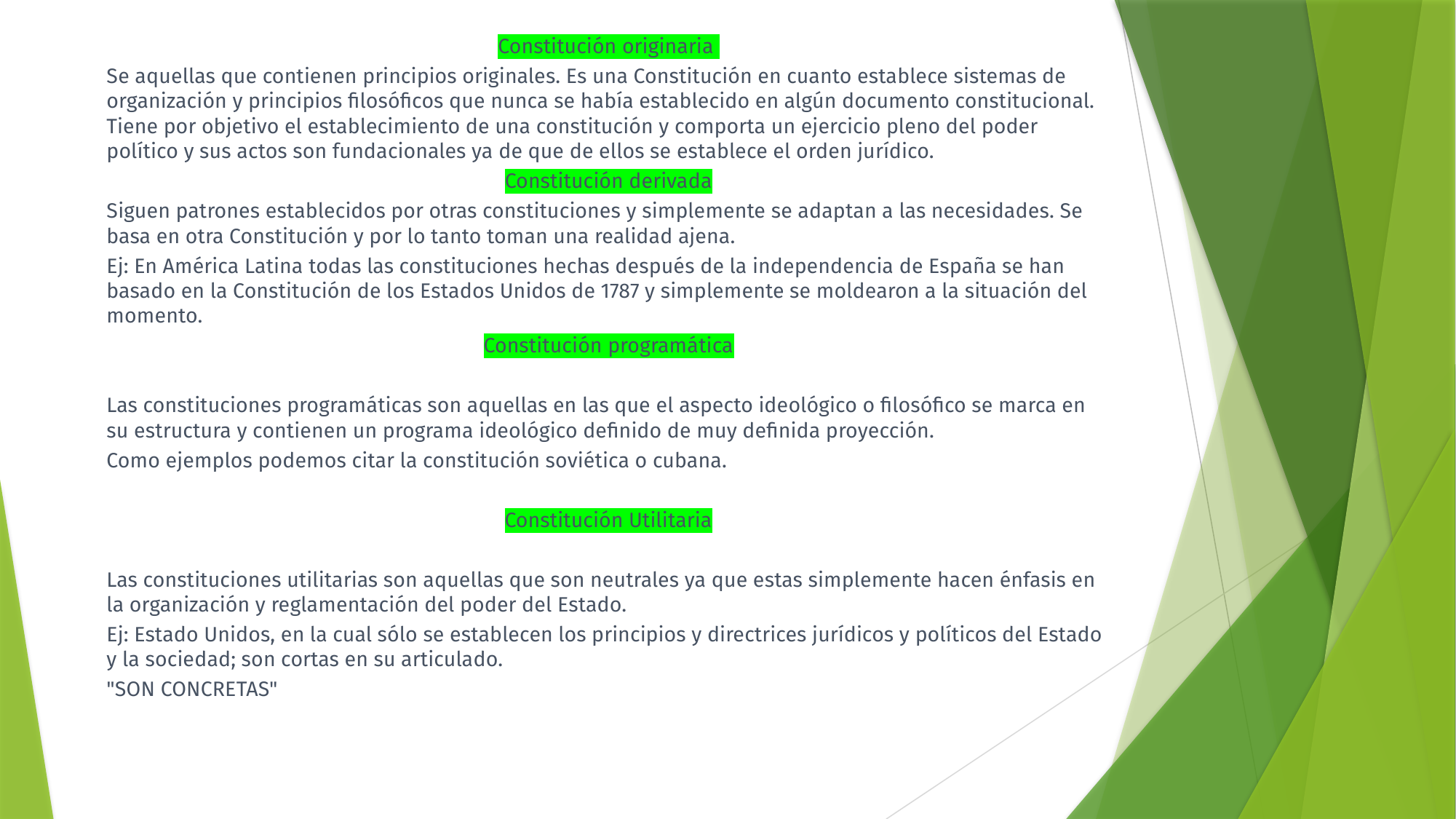

Constitución originaria
Se aquellas que contienen principios originales. Es una Constitución en cuanto establece sistemas de organización y principios filosóficos que nunca se había establecido en algún documento constitucional. Tiene por objetivo el establecimiento de una constitución y comporta un ejercicio pleno del poder político y sus actos son fundacionales ya de que de ellos se establece el orden jurídico.
Constitución derivada
Siguen patrones establecidos por otras constituciones y simplemente se adaptan a las necesidades. Se basa en otra Constitución y por lo tanto toman una realidad ajena.
Ej: En América Latina todas las constituciones hechas después de la independencia de España se han basado en la Constitución de los Estados Unidos de 1787 y simplemente se moldearon a la situación del momento.
Constitución programática

Las constituciones programáticas son aquellas en las que el aspecto ideológico o filosófico se marca en su estructura y contienen un programa ideológico definido de muy definida proyección.
Como ejemplos podemos citar la constitución soviética o cubana.

Constitución Utilitaria

Las constituciones utilitarias son aquellas que son neutrales ya que estas simplemente hacen énfasis en la organización y reglamentación del poder del Estado.
Ej: Estado Unidos, en la cual sólo se establecen los principios y directrices jurídicos y políticos del Estado y la sociedad; son cortas en su articulado.
"SON CONCRETAS"

#